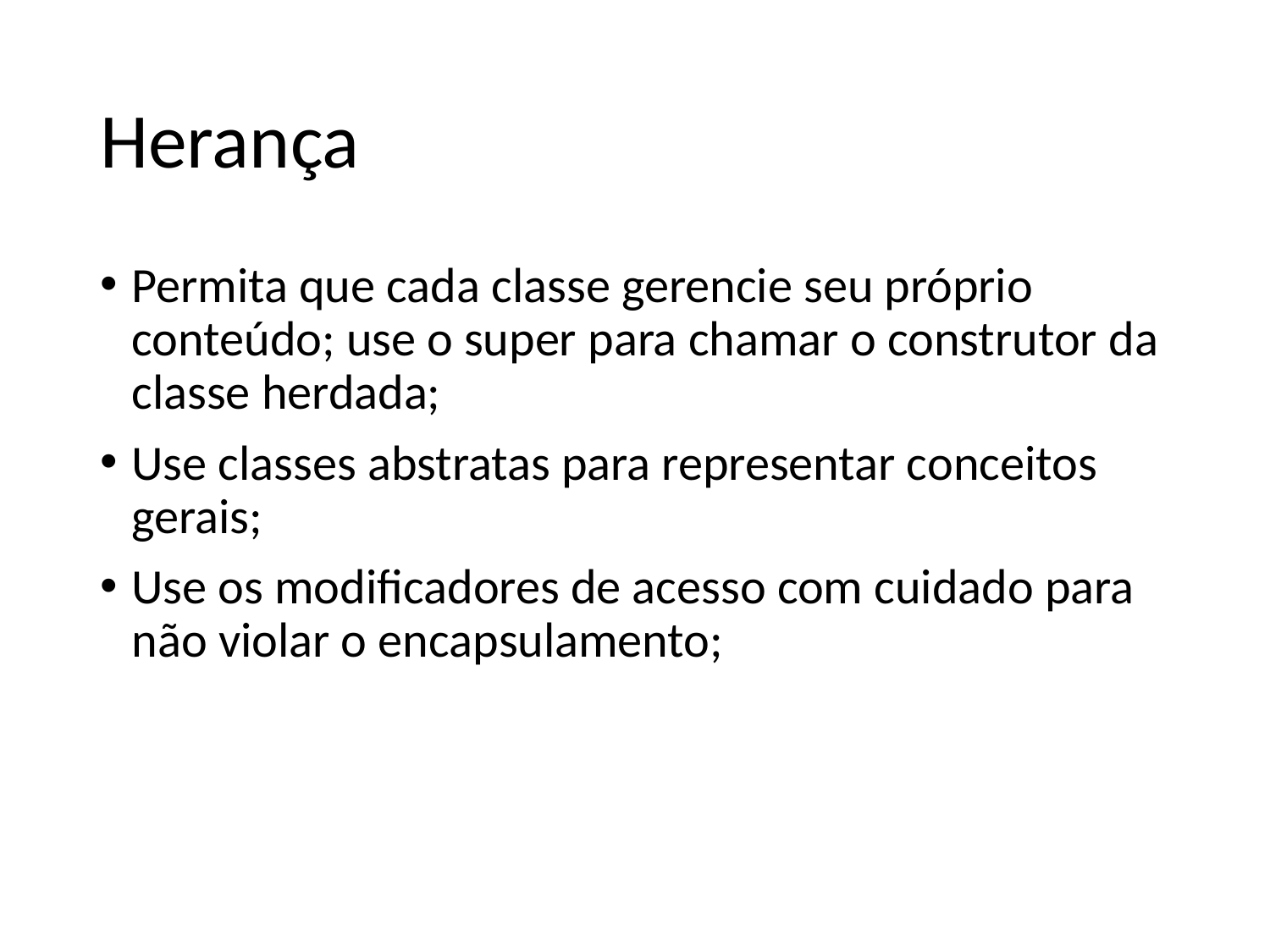

# Herança
Permita que cada classe gerencie seu próprio conteúdo; use o super para chamar o construtor da classe herdada;
Use classes abstratas para representar conceitos gerais;
Use os modificadores de acesso com cuidado para não violar o encapsulamento;